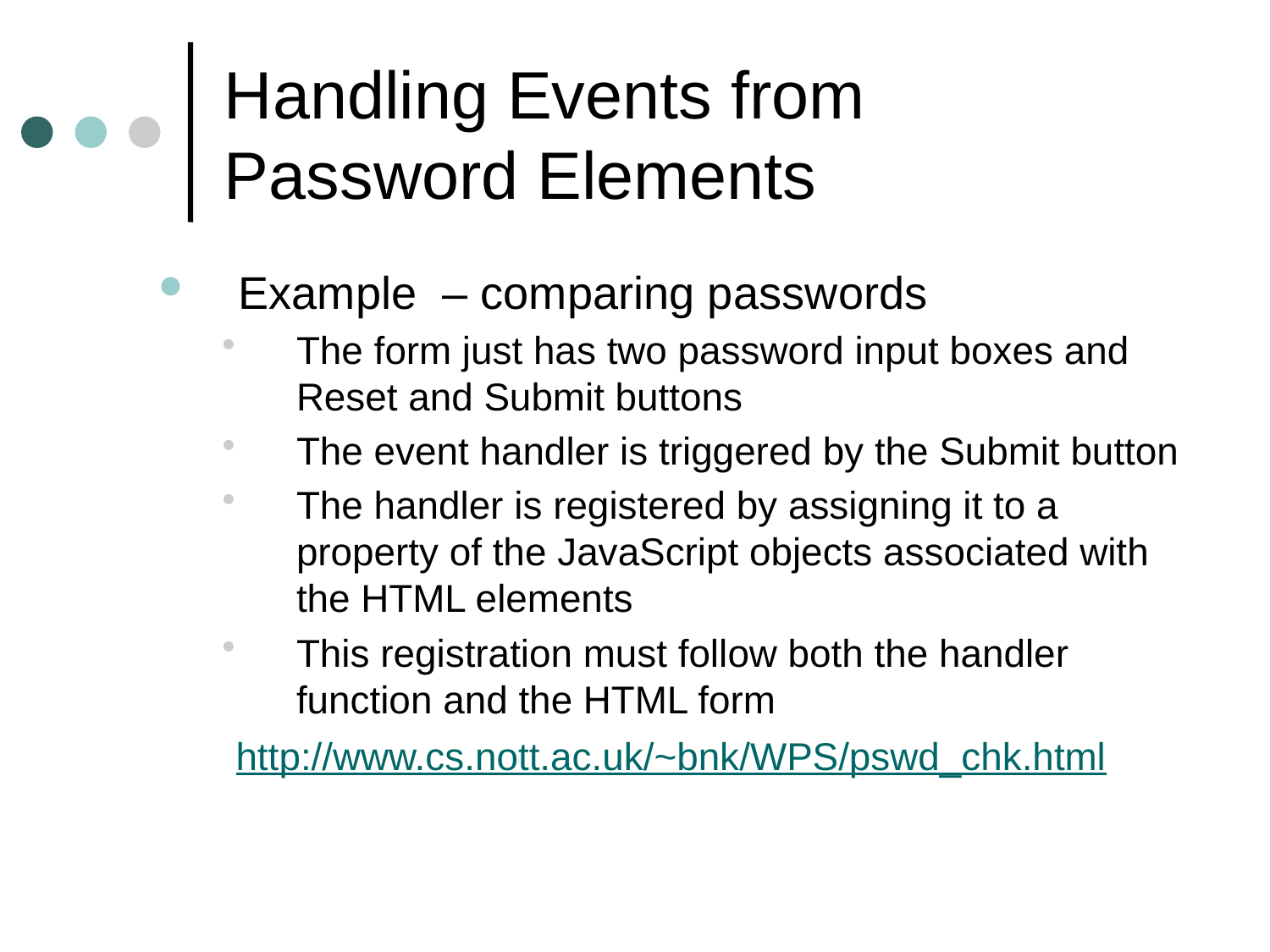

# Handling Events from Password Elements
Example  – comparing passwords
The form just has two password input boxes and Reset and Submit buttons
The event handler is triggered by the Submit button
The handler is registered by assigning it to a property of the JavaScript objects associated with the HTML elements
This registration must follow both the handler function and the HTML form
 http://www.cs.nott.ac.uk/~bnk/WPS/pswd_chk.html